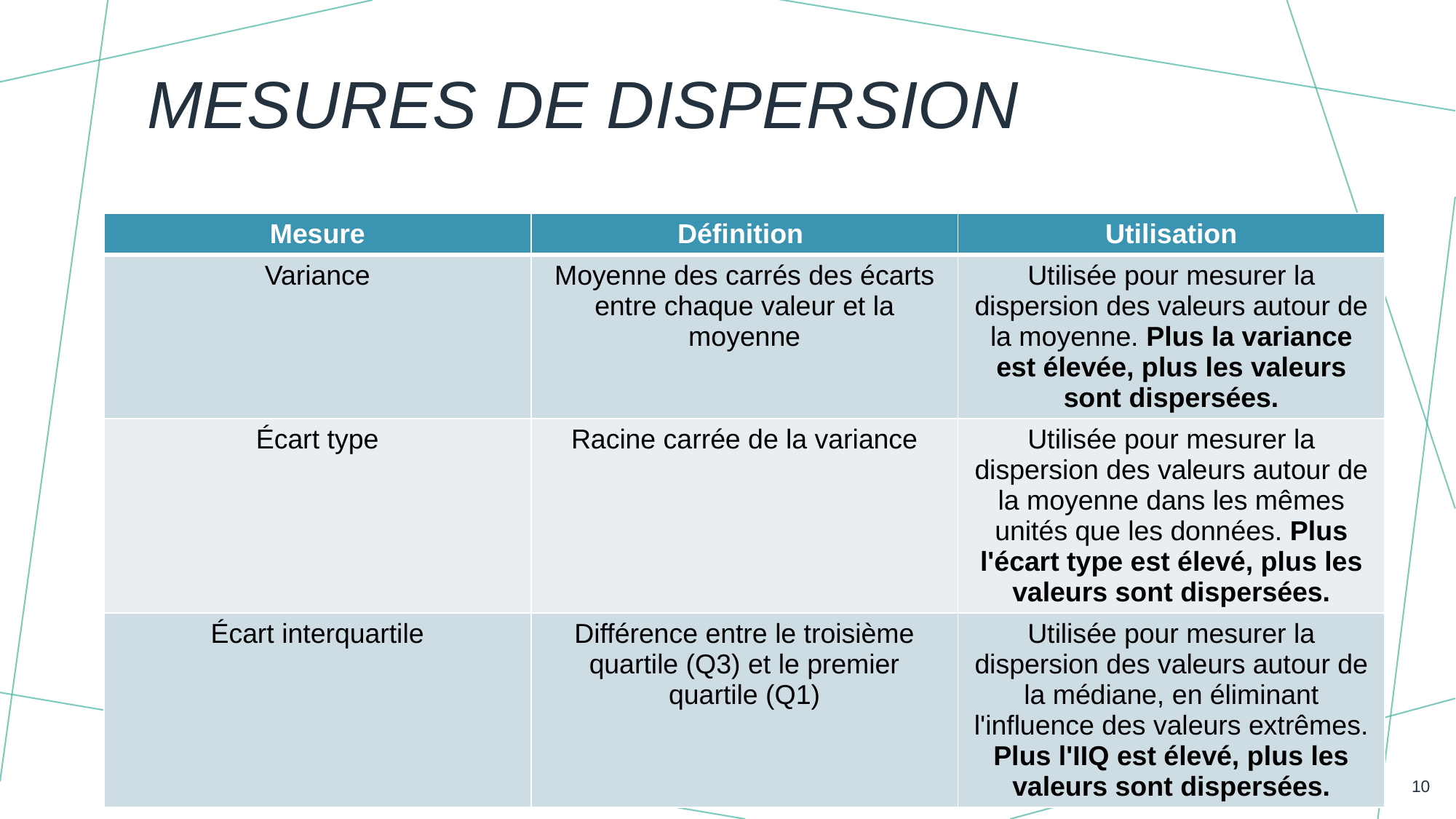

# Mesures de dispersion
| Mesure | Définition | Utilisation |
| --- | --- | --- |
| Variance | Moyenne des carrés des écarts entre chaque valeur et la moyenne | Utilisée pour mesurer la dispersion des valeurs autour de la moyenne. Plus la variance est élevée, plus les valeurs sont dispersées. |
| Écart type | Racine carrée de la variance | Utilisée pour mesurer la dispersion des valeurs autour de la moyenne dans les mêmes unités que les données. Plus l'écart type est élevé, plus les valeurs sont dispersées. |
| Écart interquartile | Différence entre le troisième quartile (Q3) et le premier quartile (Q1) | Utilisée pour mesurer la dispersion des valeurs autour de la médiane, en éliminant l'influence des valeurs extrêmes. Plus l'IIQ est élevé, plus les valeurs sont dispersées. |
10